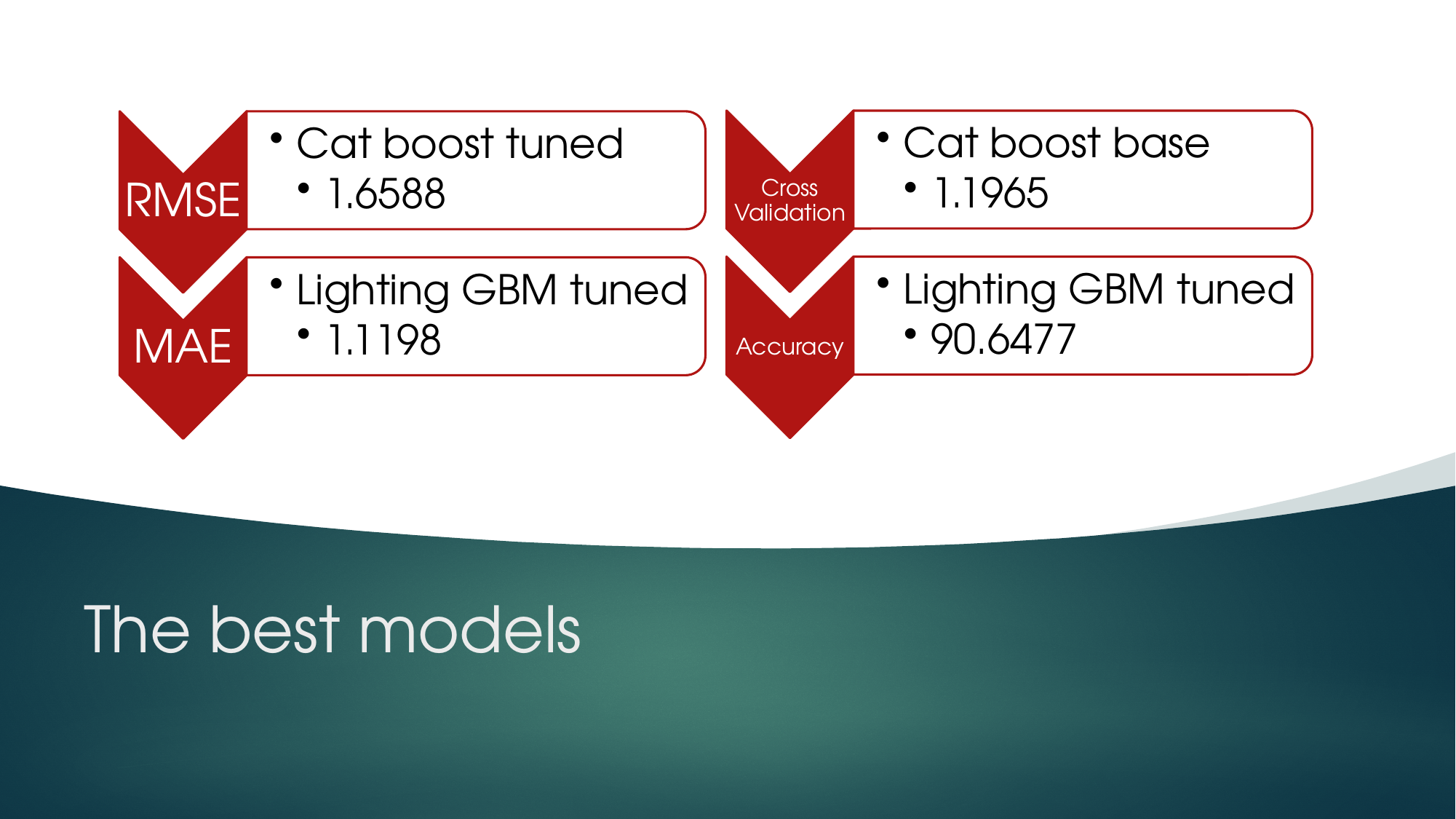

Cross Validation
Cat boost base
1.1965
Accuracy
Lighting GBM tuned
90.6477
RMSE
Cat boost tuned
1.6588
MAE
Lighting GBM tuned
1.1198

# The best models